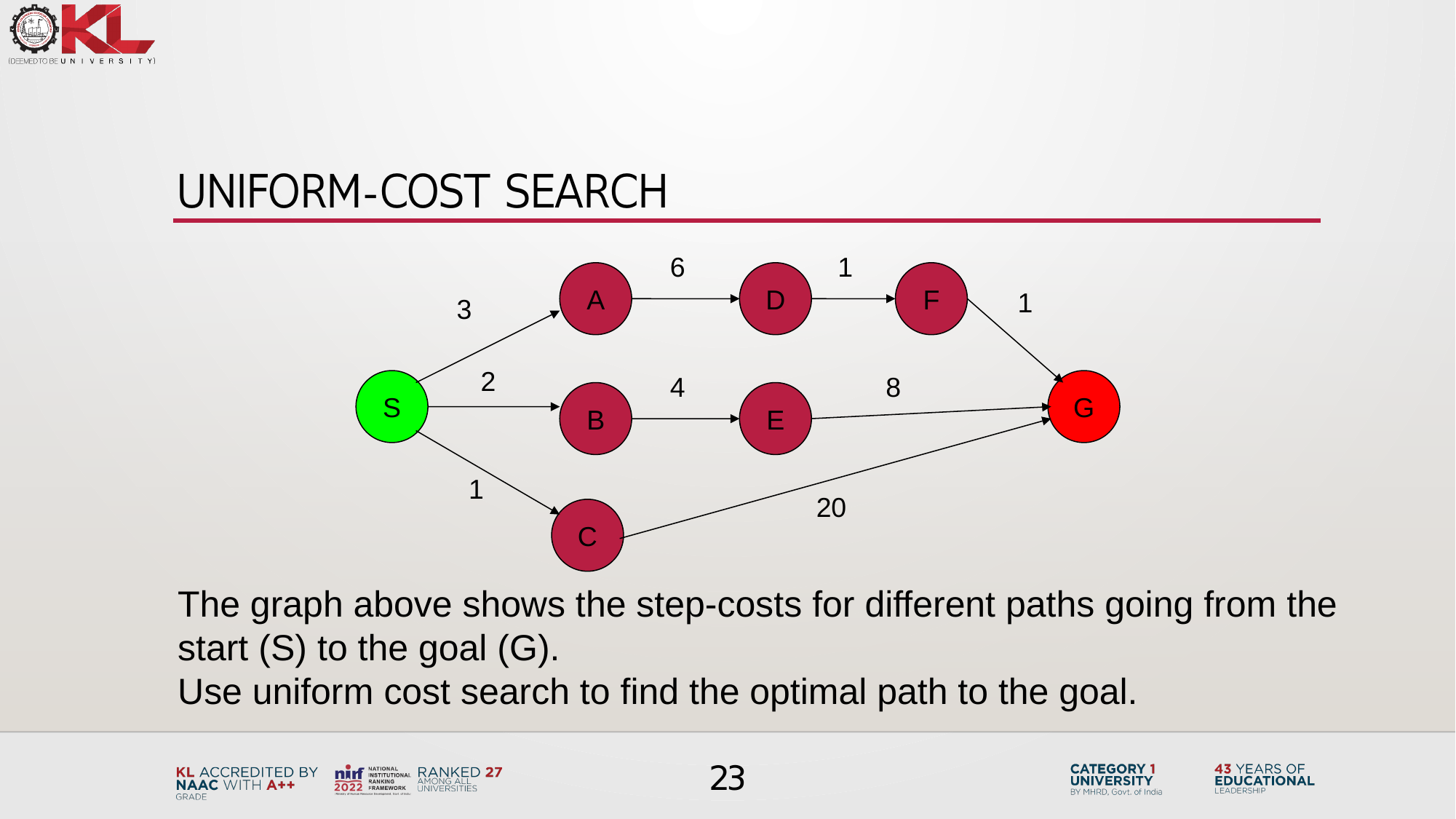

# Uniform-cost search
6
1
A
D
F
1
3

2
4
8
S
G
B
E

1
20
C
The graph above shows the step-costs for different paths going from the start (S) to the goal (G).
Use uniform cost search to find the optimal path to the goal.

23